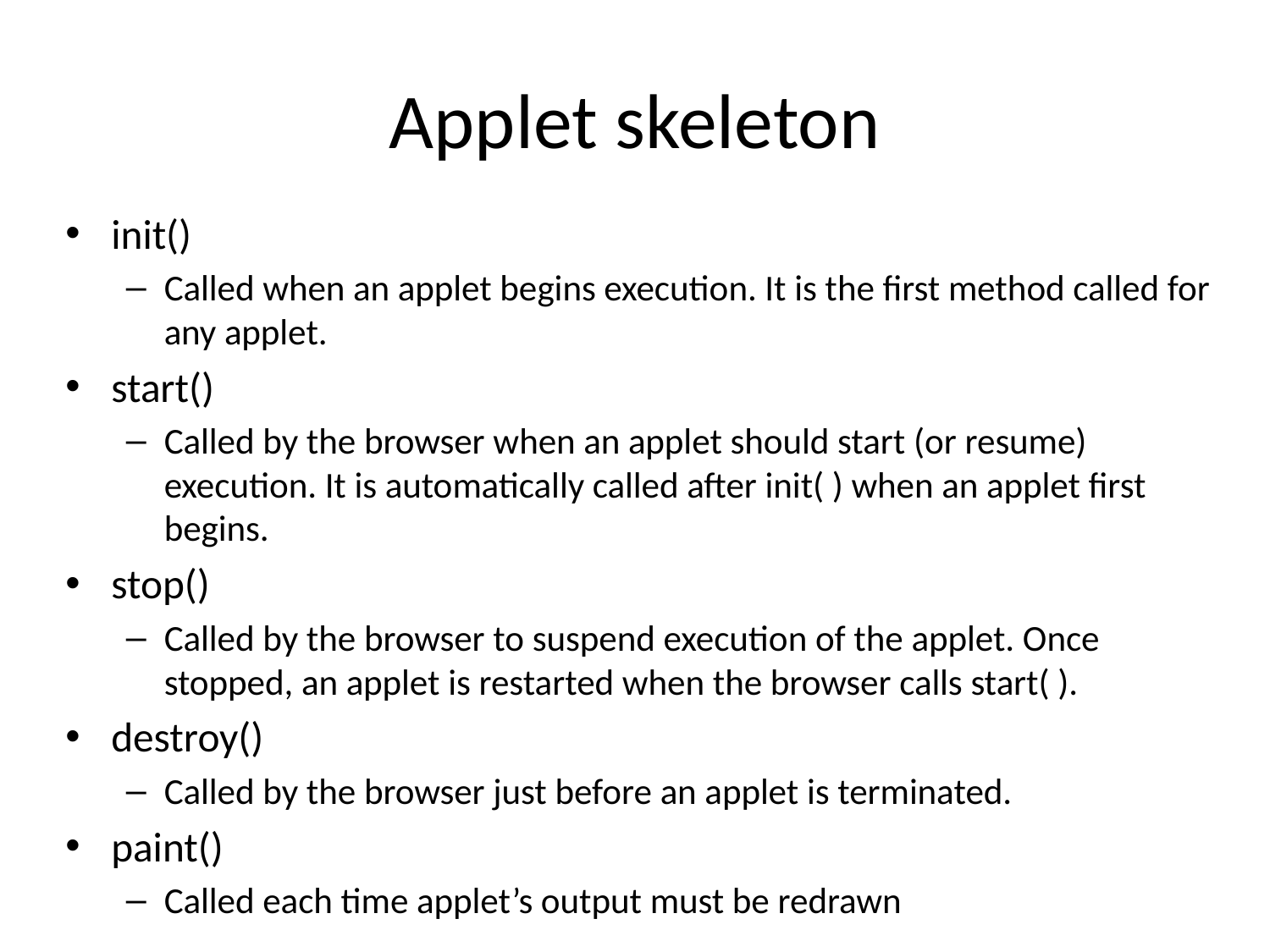

# Applet skeleton
init()
Called when an applet begins execution. It is the first method called for any applet.
start()
Called by the browser when an applet should start (or resume) execution. It is automatically called after init( ) when an applet first begins.
stop()
Called by the browser to suspend execution of the applet. Once stopped, an applet is restarted when the browser calls start( ).
destroy()
Called by the browser just before an applet is terminated.
paint()
Called each time applet’s output must be redrawn